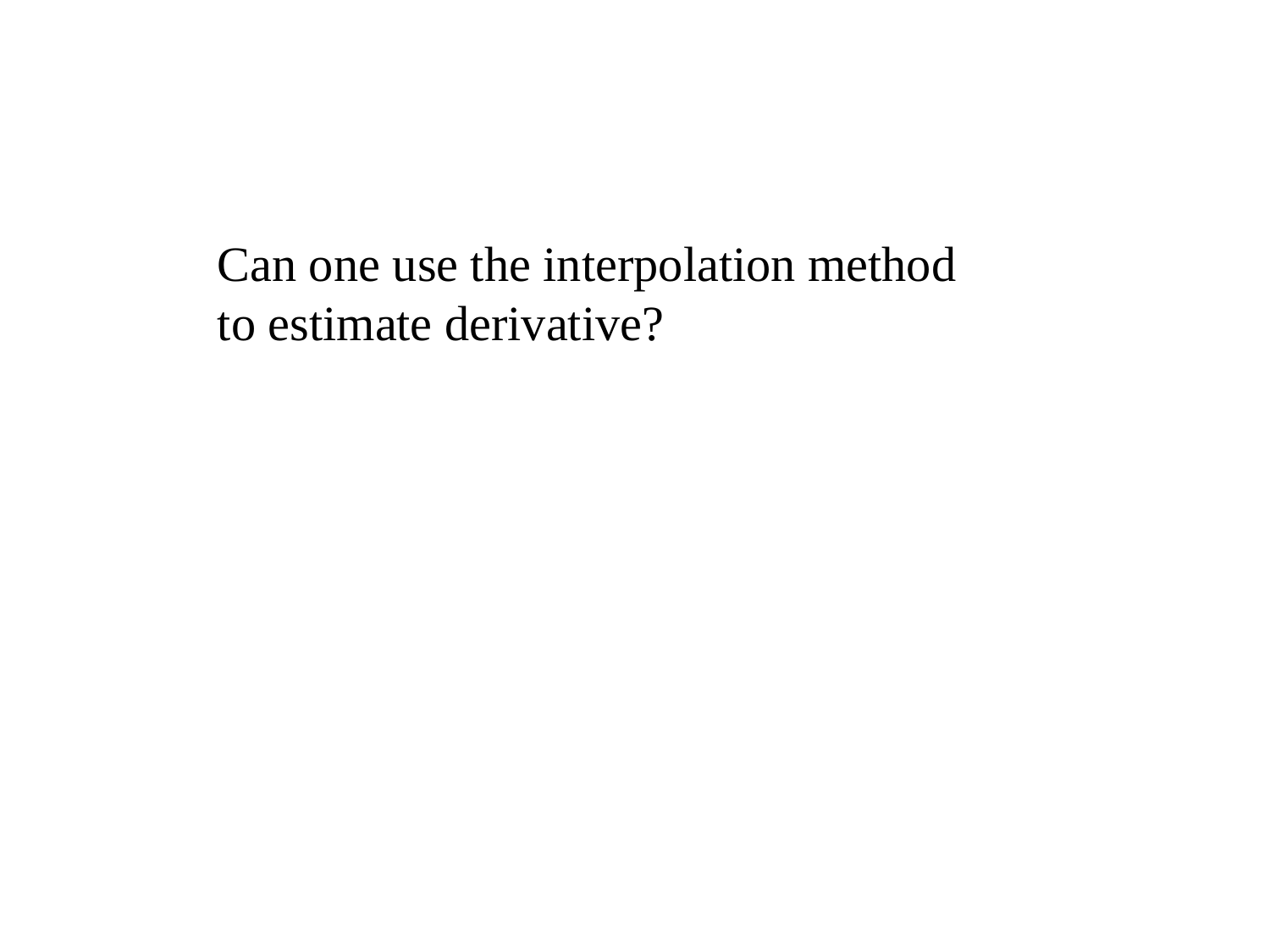

Can one use the interpolation method to estimate derivative?